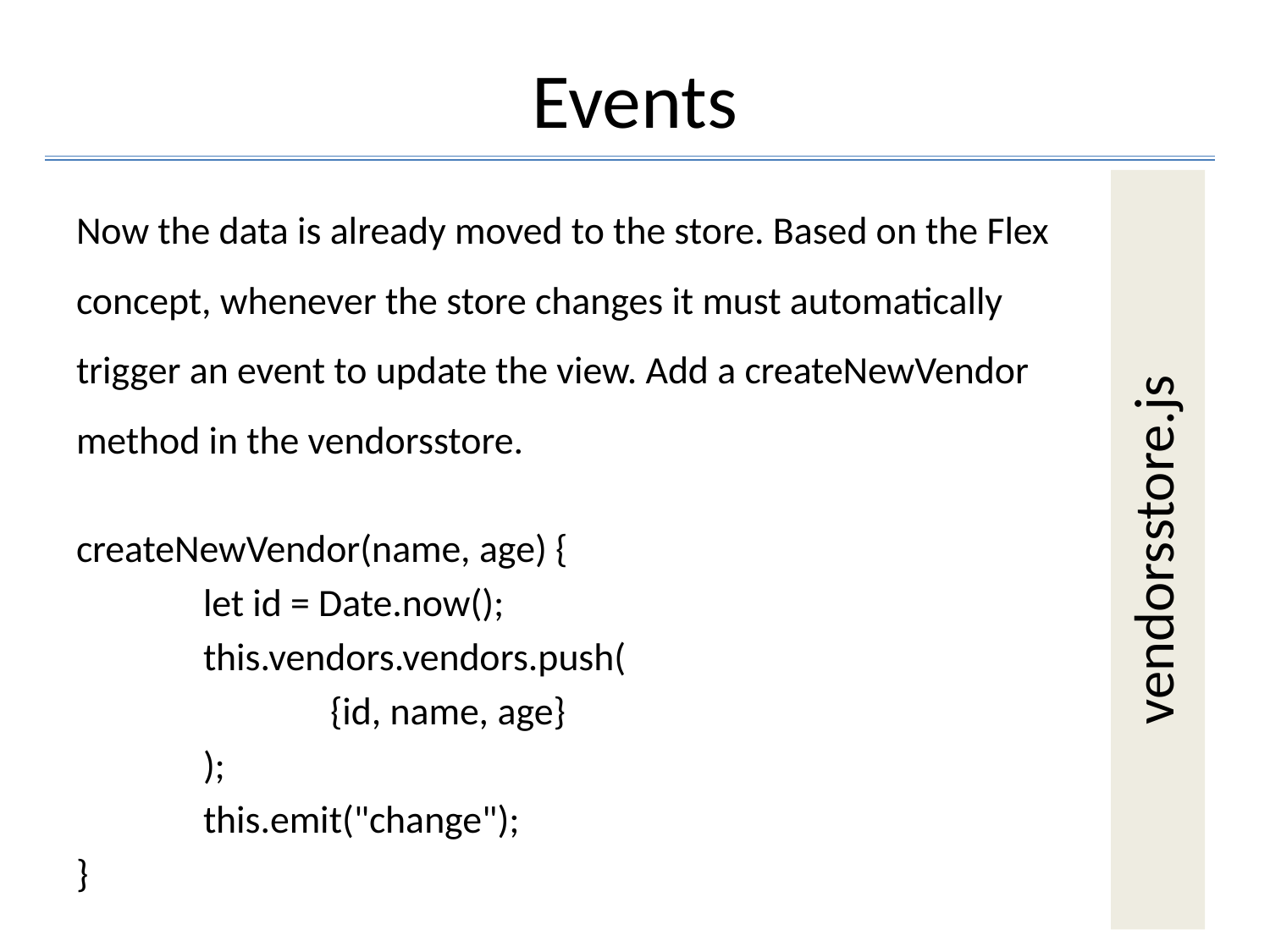

# Events
vendorsstore.js
Now the data is already moved to the store. Based on the Flex concept, whenever the store changes it must automatically trigger an event to update the view. Add a createNewVendor method in the vendorsstore.

createNewVendor(name, age) {
	let id = Date.now();
	this.vendors.vendors.push(
		{id, name, age}
	);
	this.emit("change");
}